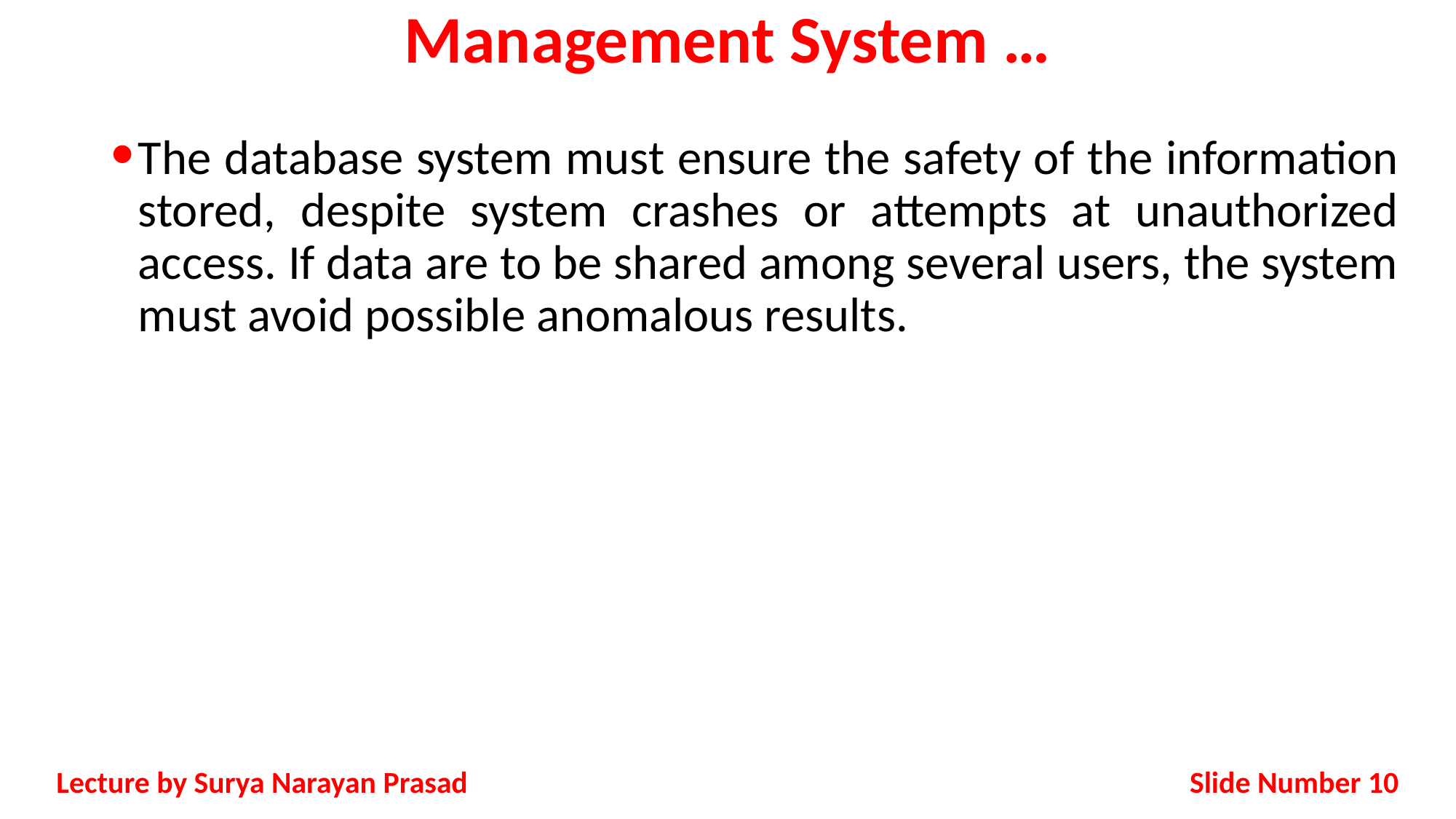

# Management System …
The database system must ensure the safety of the information stored, despite system crashes or attempts at unauthorized access. If data are to be shared among several users, the system must avoid possible anomalous results.
Slide Number 10
Lecture by Surya Narayan Prasad